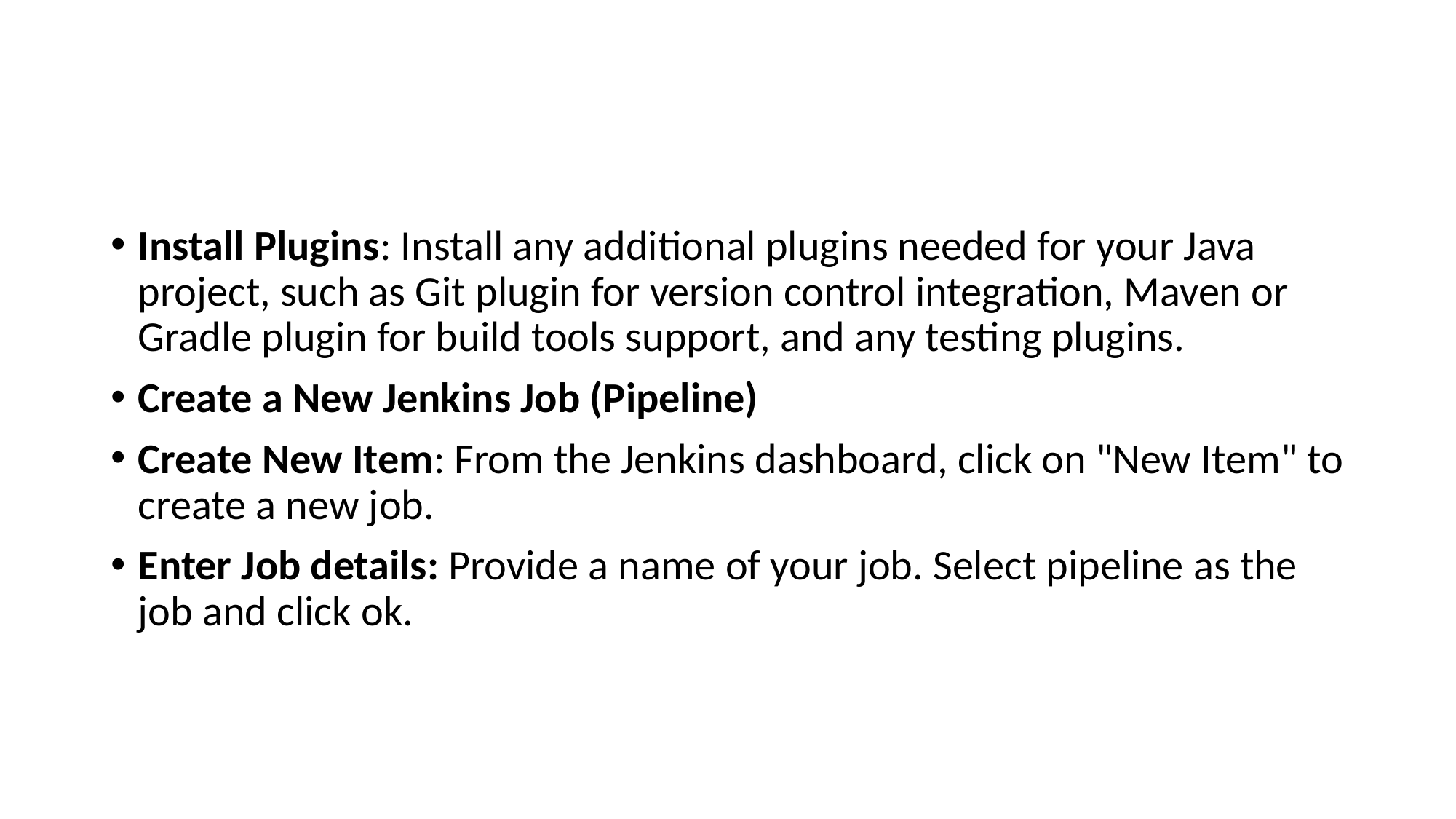

#
Install Plugins: Install any additional plugins needed for your Java project, such as Git plugin for version control integration, Maven or Gradle plugin for build tools support, and any testing plugins.
Create a New Jenkins Job (Pipeline)
Create New Item: From the Jenkins dashboard, click on "New Item" to create a new job.
Enter Job details: Provide a name of your job. Select pipeline as the job and click ok.